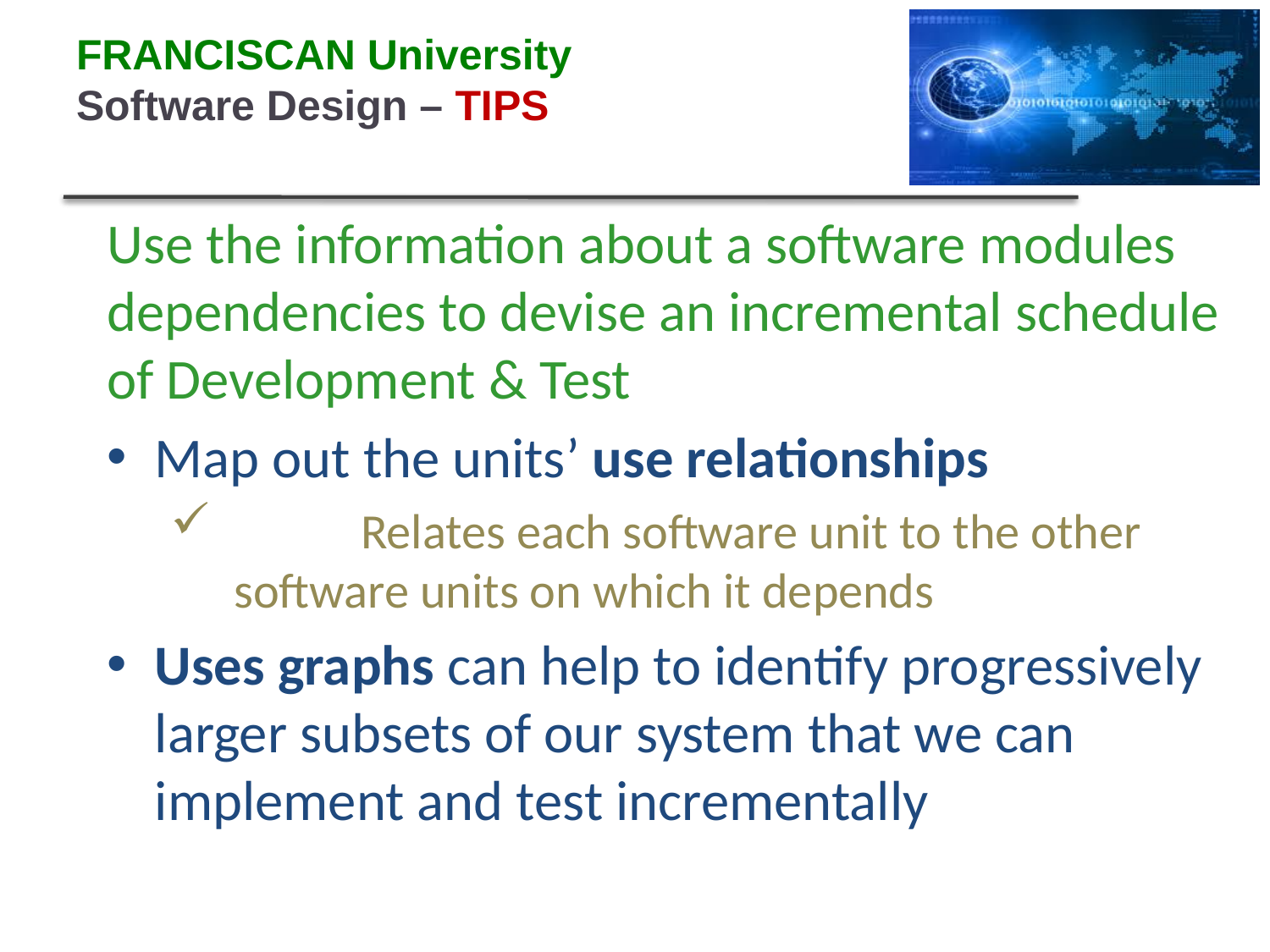

FRANCISCAN University
Software Design – TIPS
Use the information about a software modules dependencies to devise an incremental schedule of Development & Test
Map out the units’ use relationships
	Relates each software unit to the other 	software units on which it depends
Uses graphs can help to identify progressively larger subsets of our system that we can implement and test incrementally